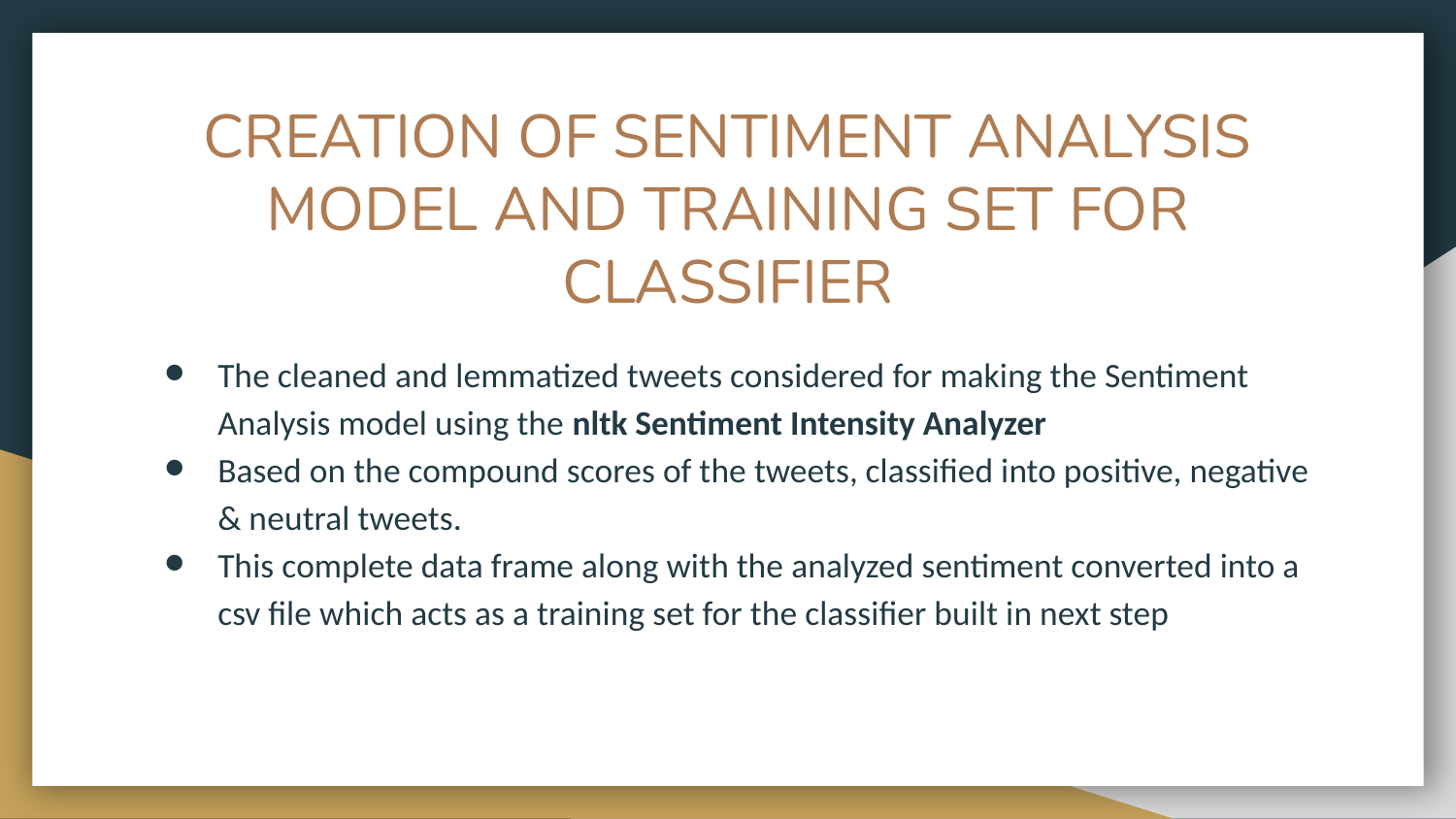

# CREATION OF SENTIMENT ANALYSIS MODEL AND TRAINING SET FOR CLASSIFIER
The cleaned and lemmatized tweets considered for making the Sentiment Analysis model using the nltk Sentiment Intensity Analyzer
Based on the compound scores of the tweets, classified into positive, negative & neutral tweets.
This complete data frame along with the analyzed sentiment converted into a csv file which acts as a training set for the classifier built in next step